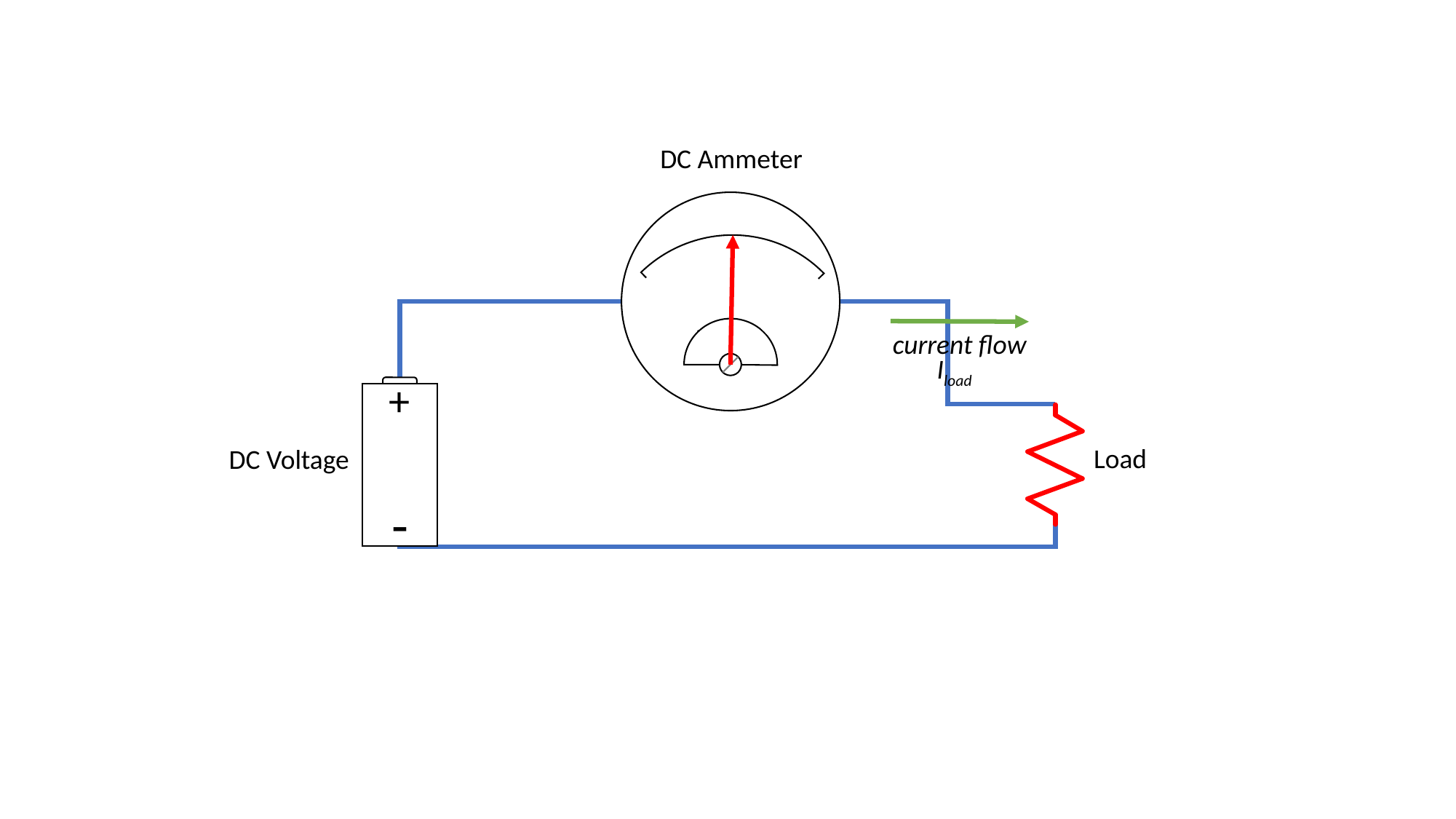

DC Ammeter

current flow
Iload

+

-
DC Voltage
Load